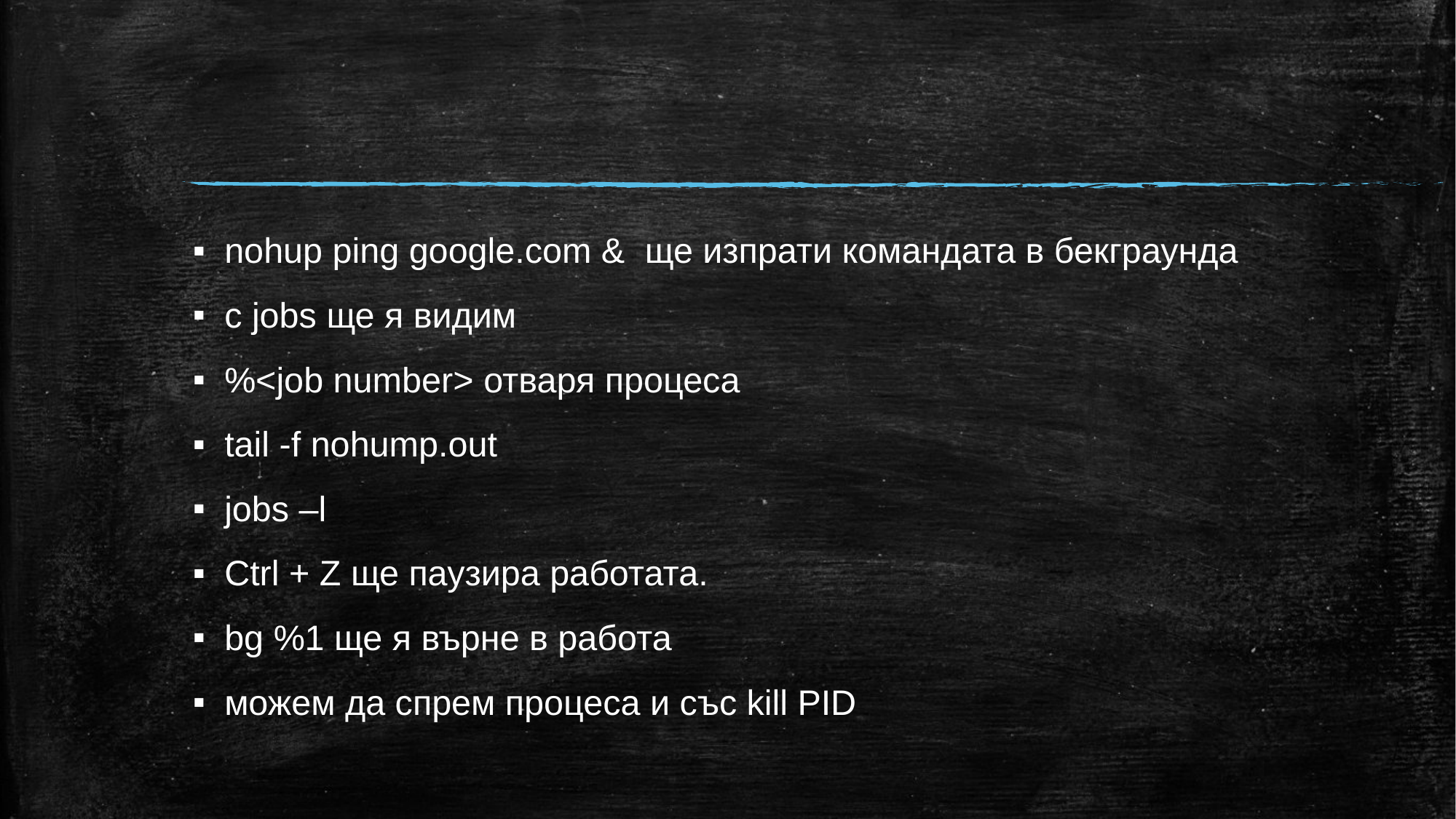

#
nohup ping google.com &  ще изпрати командата в бекграунда
с jobs ще я видим
%<job number> отваря процеса
tail -f nohump.out
jobs –l
Ctrl + Z ще паузира работата.
bg %1 ще я върне в работа
можем да спрем процеса и със kill PID